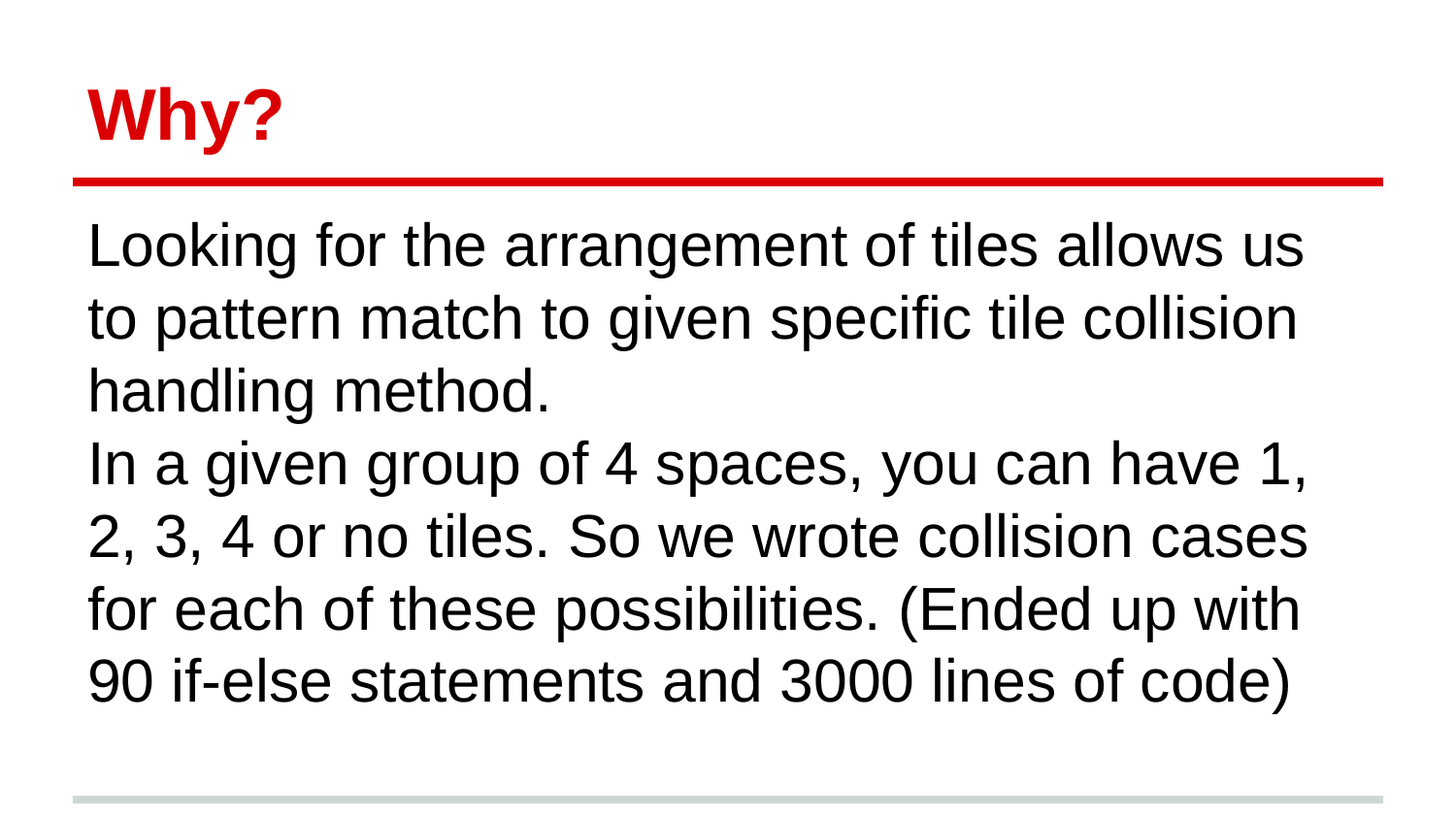

# Why?
Looking for the arrangement of tiles allows us to pattern match to given specific tile collision handling method.
In a given group of 4 spaces, you can have 1, 2, 3, 4 or no tiles. So we wrote collision cases for each of these possibilities. (Ended up with 90 if-else statements and 3000 lines of code)